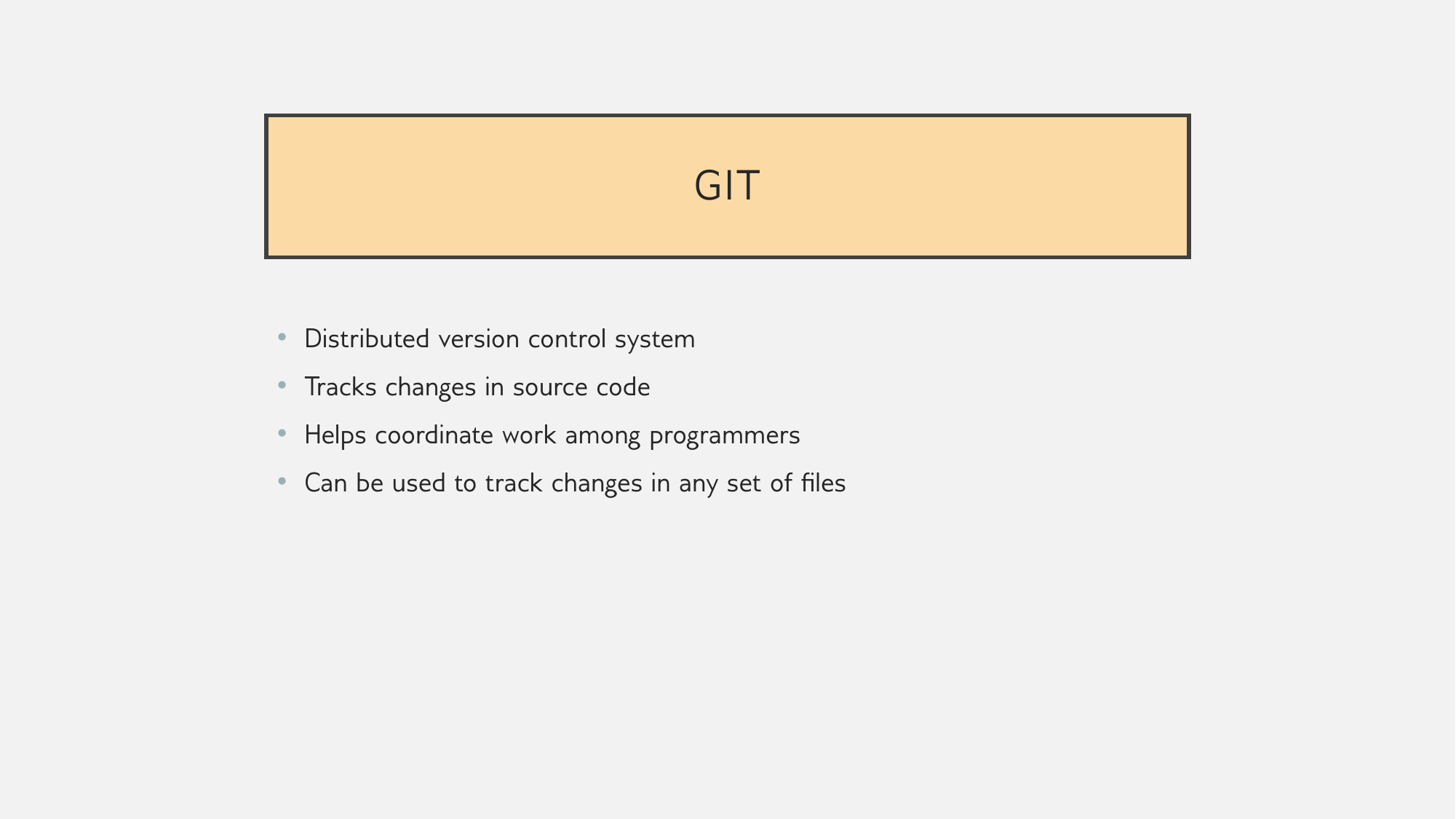

# Git
Distributed version control system
Tracks changes in source code
Helps coordinate work among programmers
Can be used to track changes in any set of files